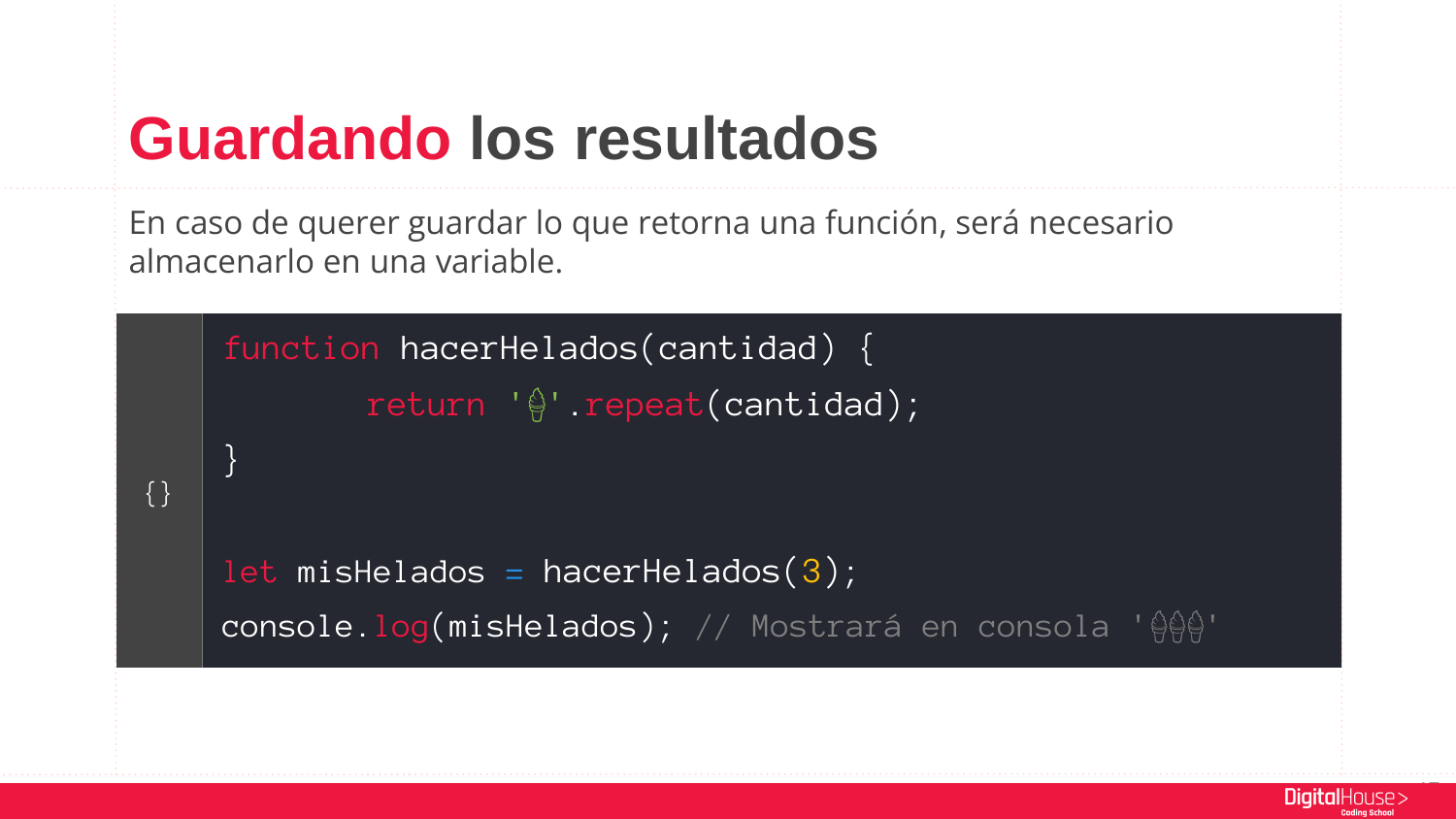

Guardando los resultados
En caso de querer guardar lo que retorna una función, será necesario almacenarlo en una variable.
function hacerHelados(cantidad) {
	return '🍦'.repeat(cantidad);
}

let misHelados = hacerHelados(3);
console.log(misHelados); // Mostrará en consola '🍦🍦🍦'
{}